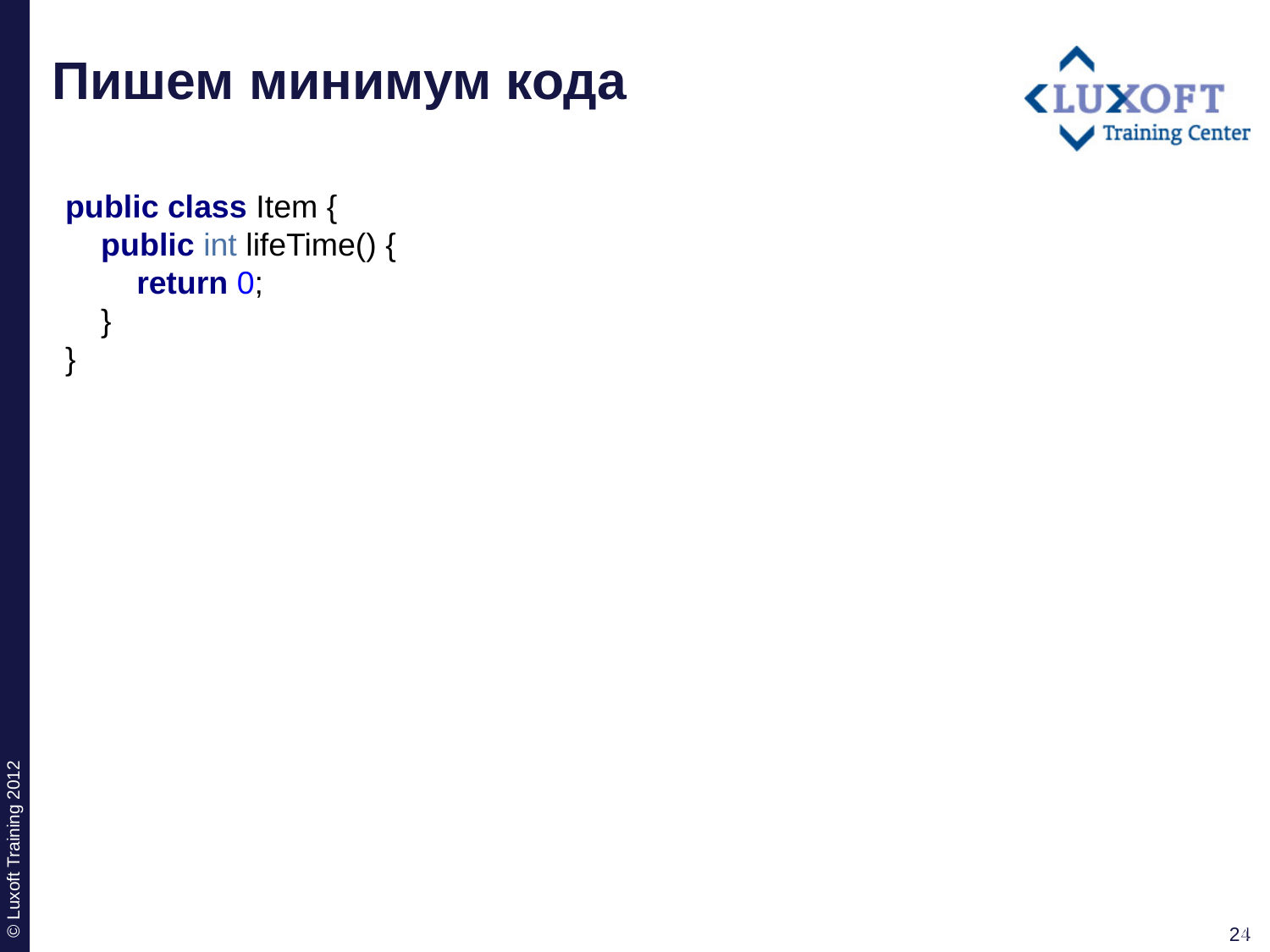

# Пишем минимум кода
public class Item {
    public int lifeTime() {
        return 0;
    }
}